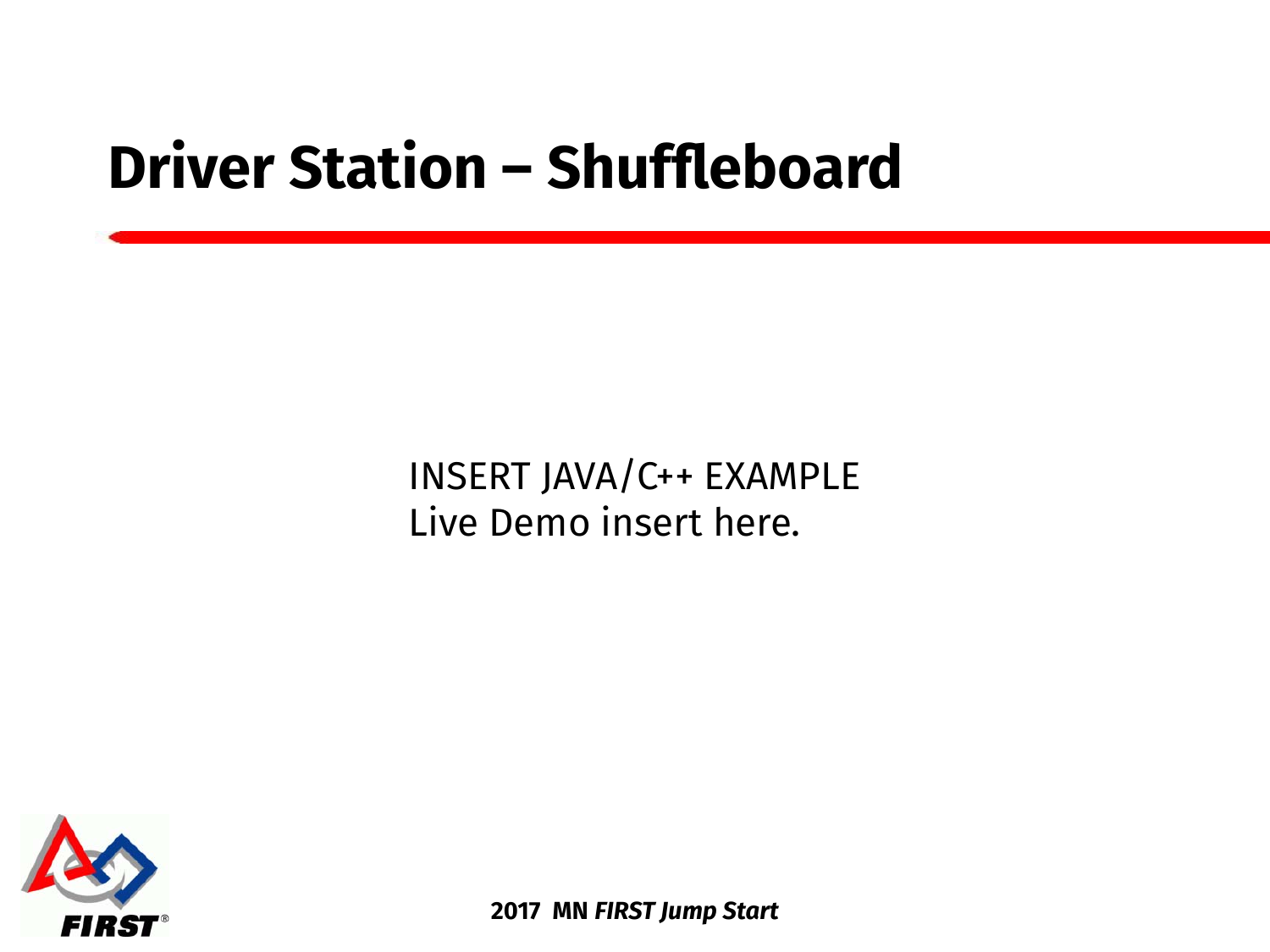

# Driver Station – Shuffleboard
INSERT JAVA/C++ EXAMPLE
Live Demo insert here.
2017  MN FIRST Jump Start